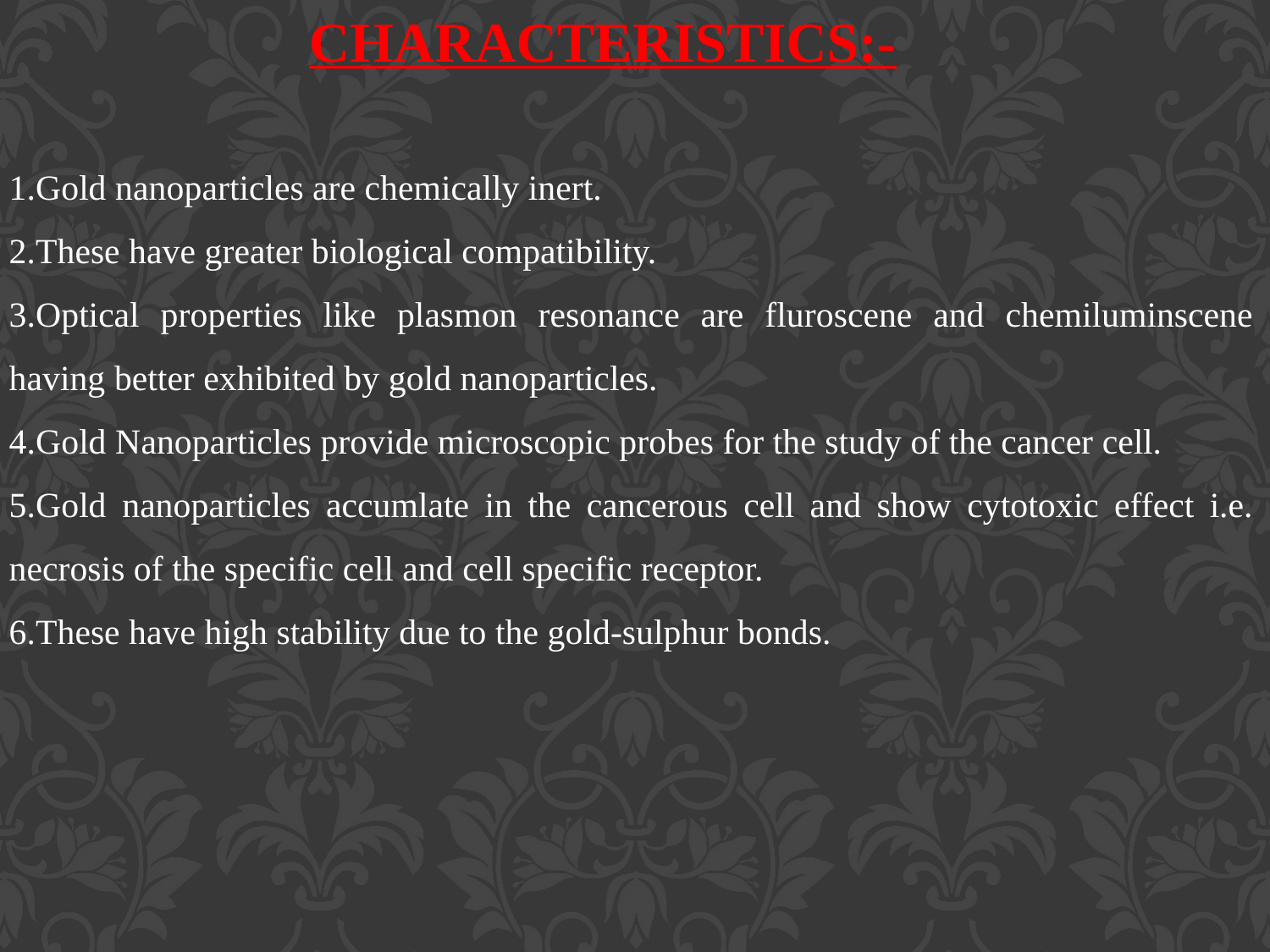

CHARACTERISTICS:-
1.Gold nanoparticles are chemically inert.
2.These have greater biological compatibility.
3.Optical properties like plasmon resonance are fluroscene and chemiluminscene having better exhibited by gold nanoparticles.
4.Gold Nanoparticles provide microscopic probes for the study of the cancer cell.
5.Gold nanoparticles accumlate in the cancerous cell and show cytotoxic effect i.e. necrosis of the specific cell and cell specific receptor.
6.These have high stability due to the gold-sulphur bonds.